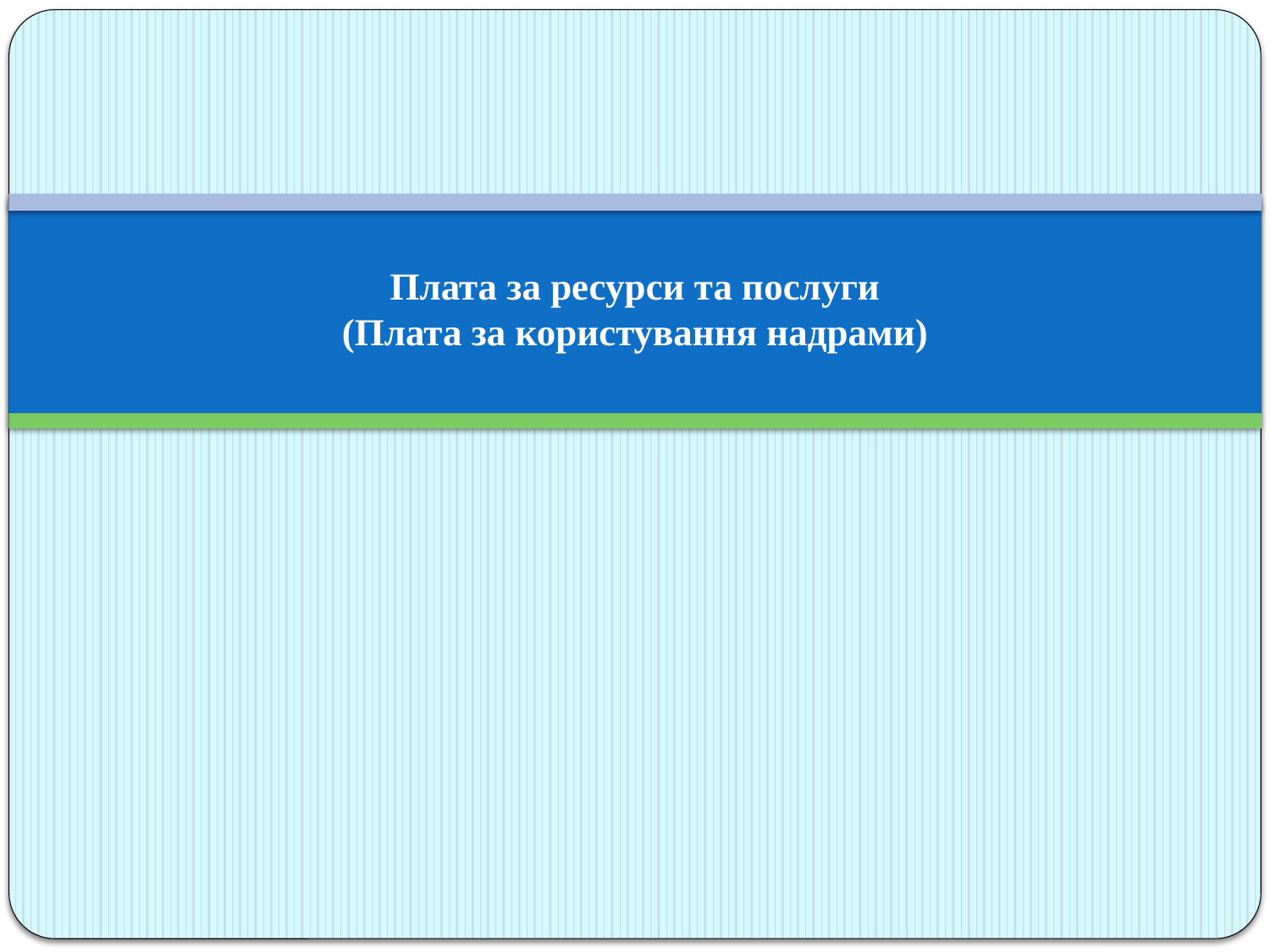

# Плата за ресурси та послуги (Плата за користування надрами)